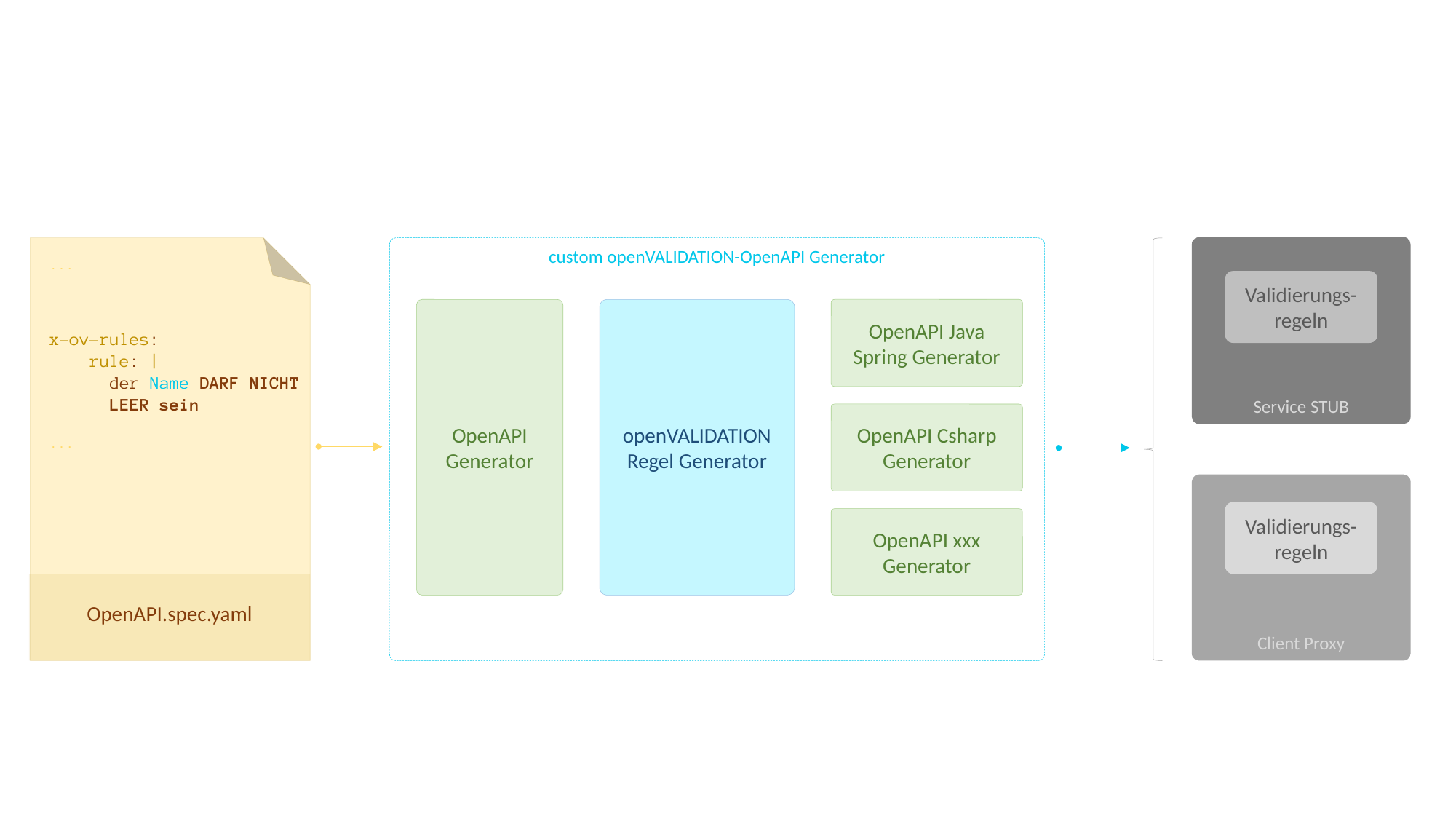

Service STUB
Validierungs-regeln

OpenAPI.spec.yaml
...

x-ov-rules:
    rule: |
      der Name DARF NICHT
      LEER sein

...
custom openVALIDATION-OpenAPI Generator
OpenAPI Generator
openVALIDATION
Regel Generator
OpenAPI Java Spring Generator
OpenAPI Csharp
Generator
Client Proxy
Validierungs-regeln
OpenAPI xxx
Generator